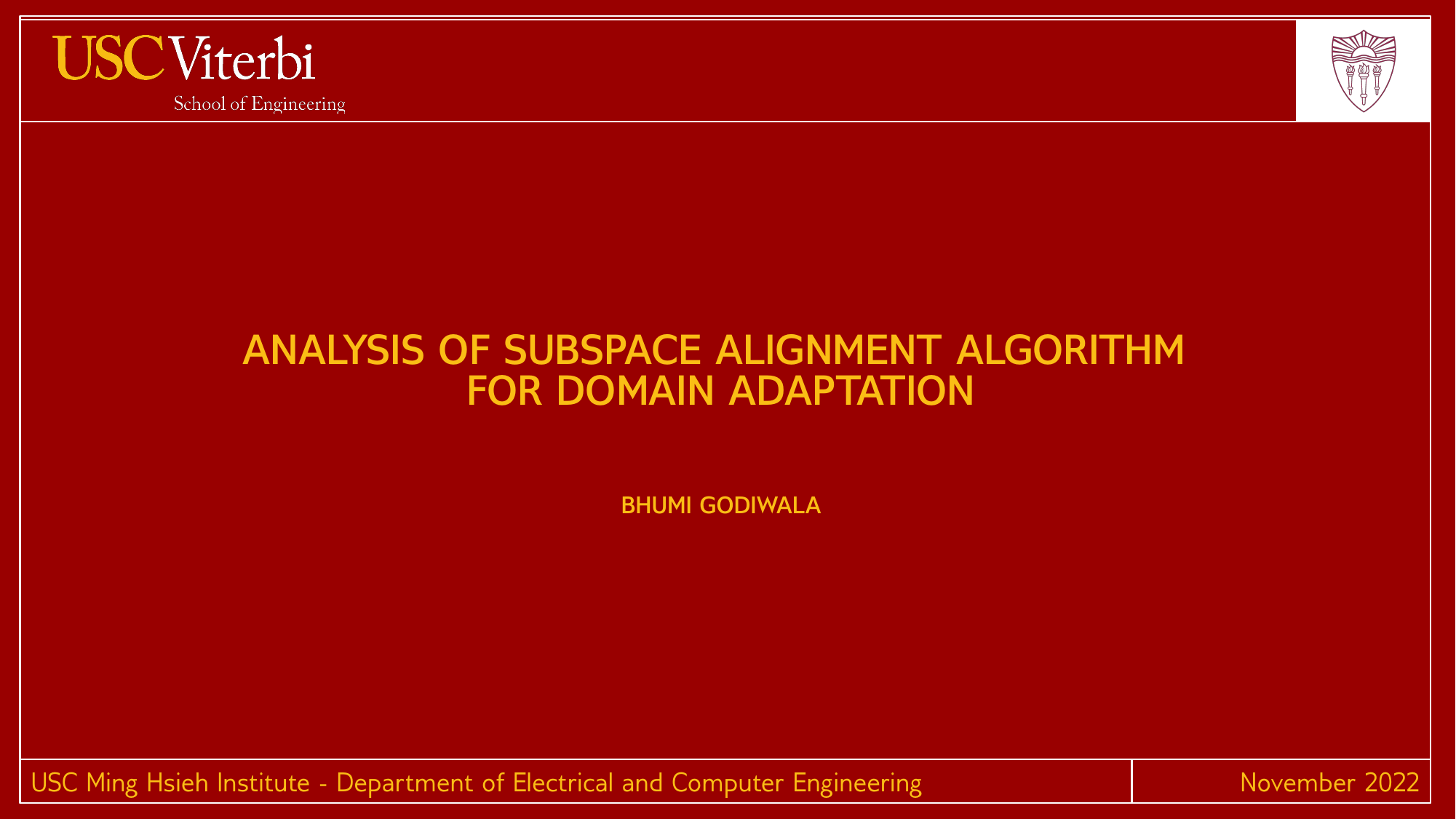

# ANALYSIS OF SUBSPACE ALIGNMENT ALGORITHM
FOR DOMAIN ADAPTATION
BHUMI GODIWALA
USC Ming Hsieh Institute - Department of Electrical and Computer Engineering
November 2022